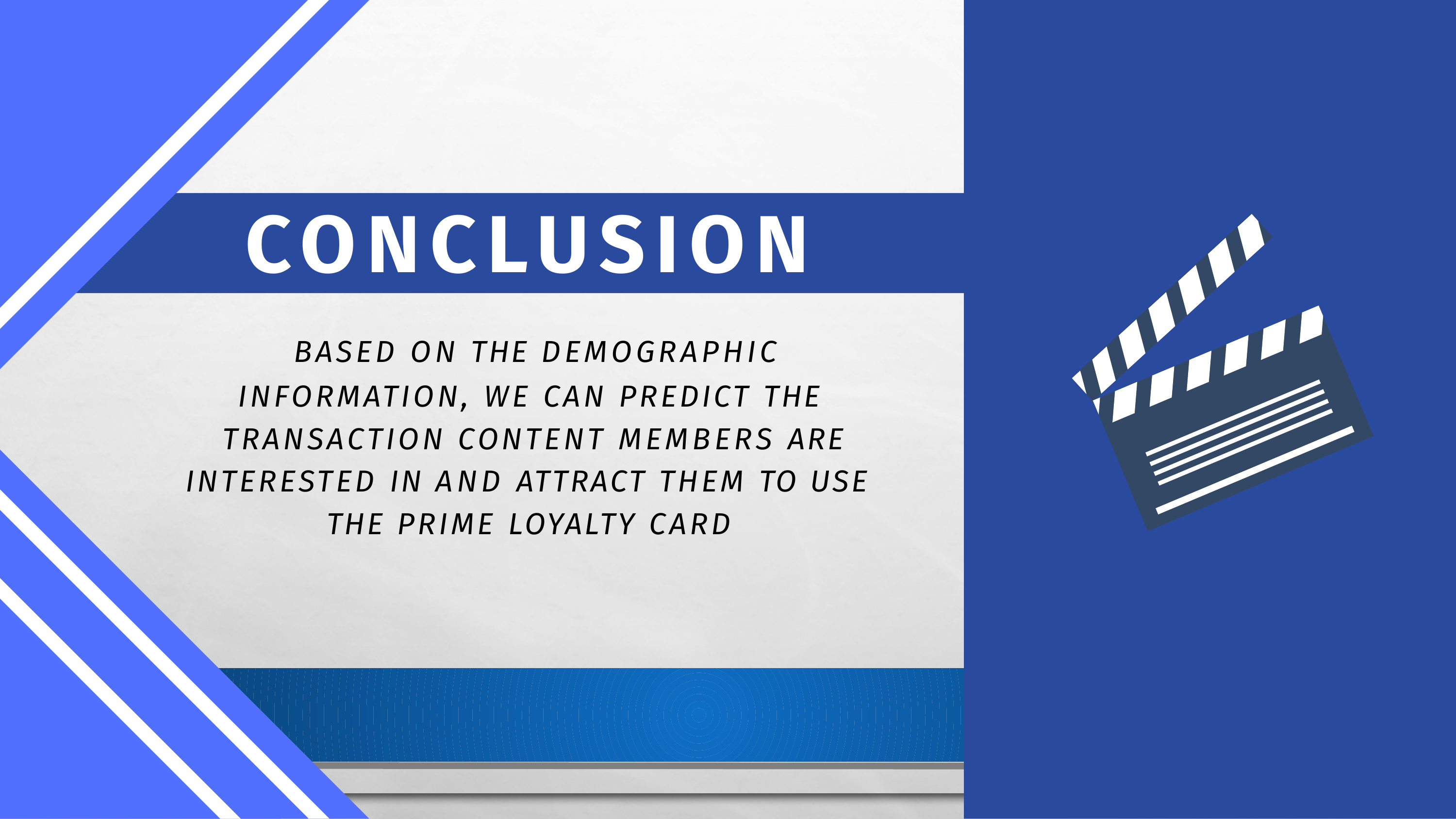

# CONCLUSION
BASED ON THE DEMOGRAPHIC
INFORMATION, WE CAN PREDICT THE  TRANSACTION CONTENT MEMBERS ARE
INTERESTED IN AND ATTRACT THEM TO USE  THE PRIME LOYALTY CARD